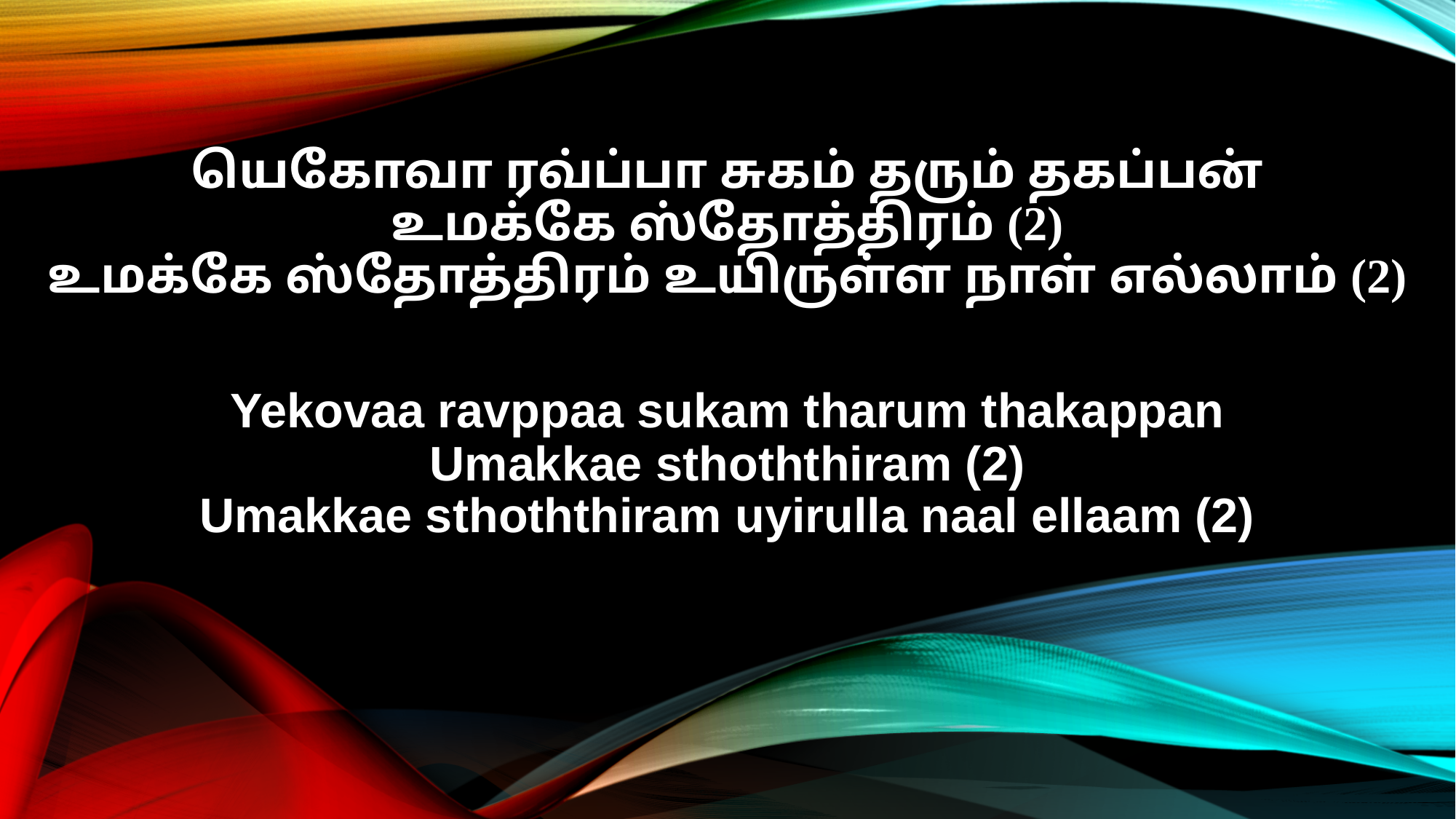

யெகோவா ரவ்ப்பா சுகம் தரும் தகப்பன்
உமக்கே ஸ்தோத்திரம் (2)
உமக்கே ஸ்தோத்திரம் உயிருள்ள நாள் எல்லாம் (2)

Yekovaa ravppaa sukam tharum thakappan
Umakkae sthoththiram (2)
Umakkae sthoththiram uyirulla naal ellaam (2)